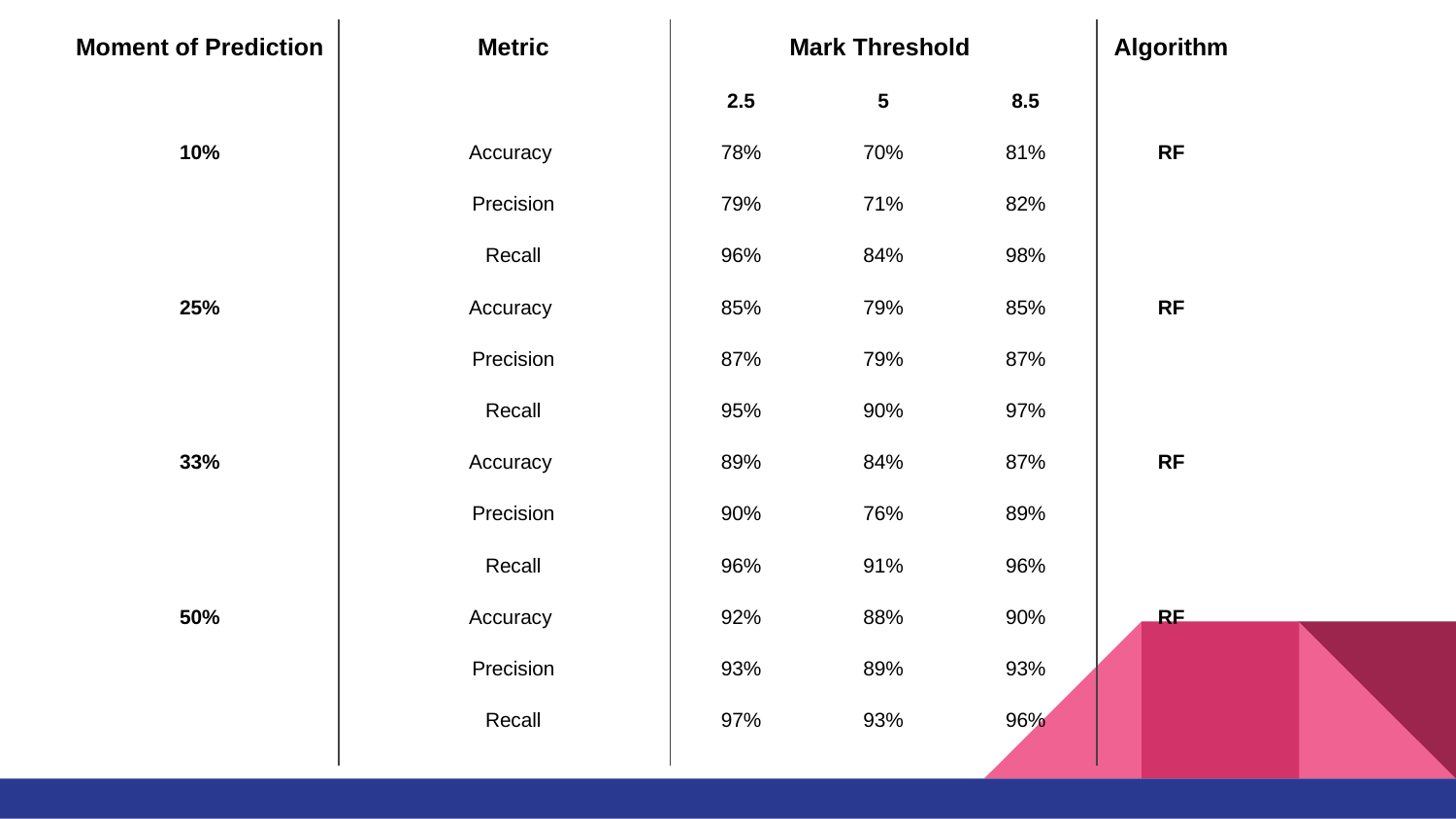

| Moment of Prediction | Metric | Mark Threshold |  |  | Algorithm |
| --- | --- | --- | --- | --- | --- |
|  |  | 2.5 | 5 | 8.5 |  |
| 10% | Accuracy | 78% | 70% | 81% | RF |
|  | Precision | 79% | 71% | 82% |  |
|  | Recall | 96% | 84% | 98% |  |
| 25% | Accuracy | 85% | 79% | 85% | RF |
|  | Precision | 87% | 79% | 87% |  |
|  | Recall | 95% | 90% | 97% |  |
| 33% | Accuracy | 89% | 84% | 87% | RF |
|  | Precision | 90% | 76% | 89% |  |
|  | Recall | 96% | 91% | 96% |  |
| 50% | Accuracy | 92% | 88% | 90% | RF |
|  | Precision | 93% | 89% | 93% |  |
|  | Recall | 97% | 93% | 96% |  |